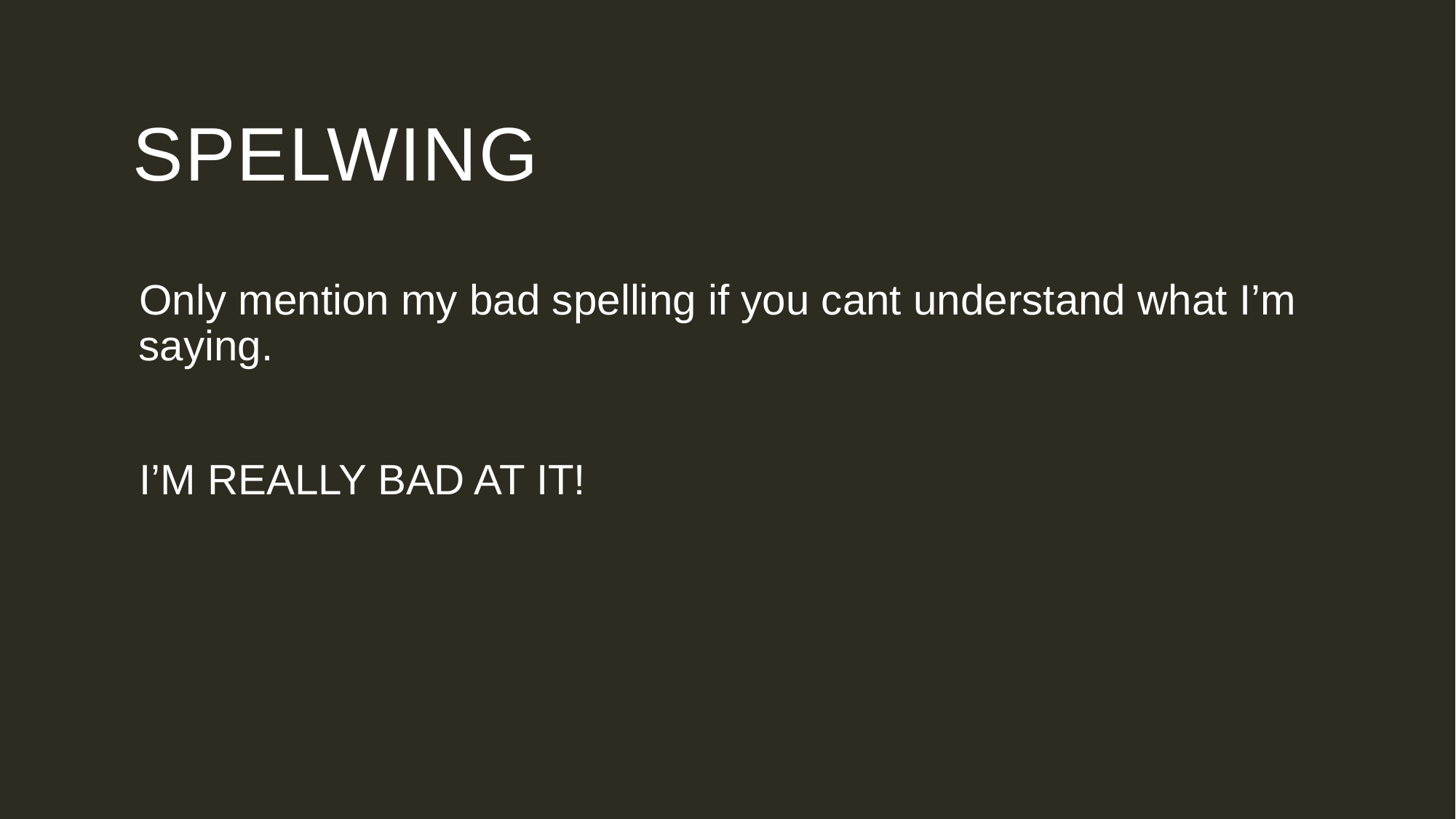

# SPElwing
Only mention my bad spelling if you cant understand what I’m saying.

I’M REALLY BAD AT IT!